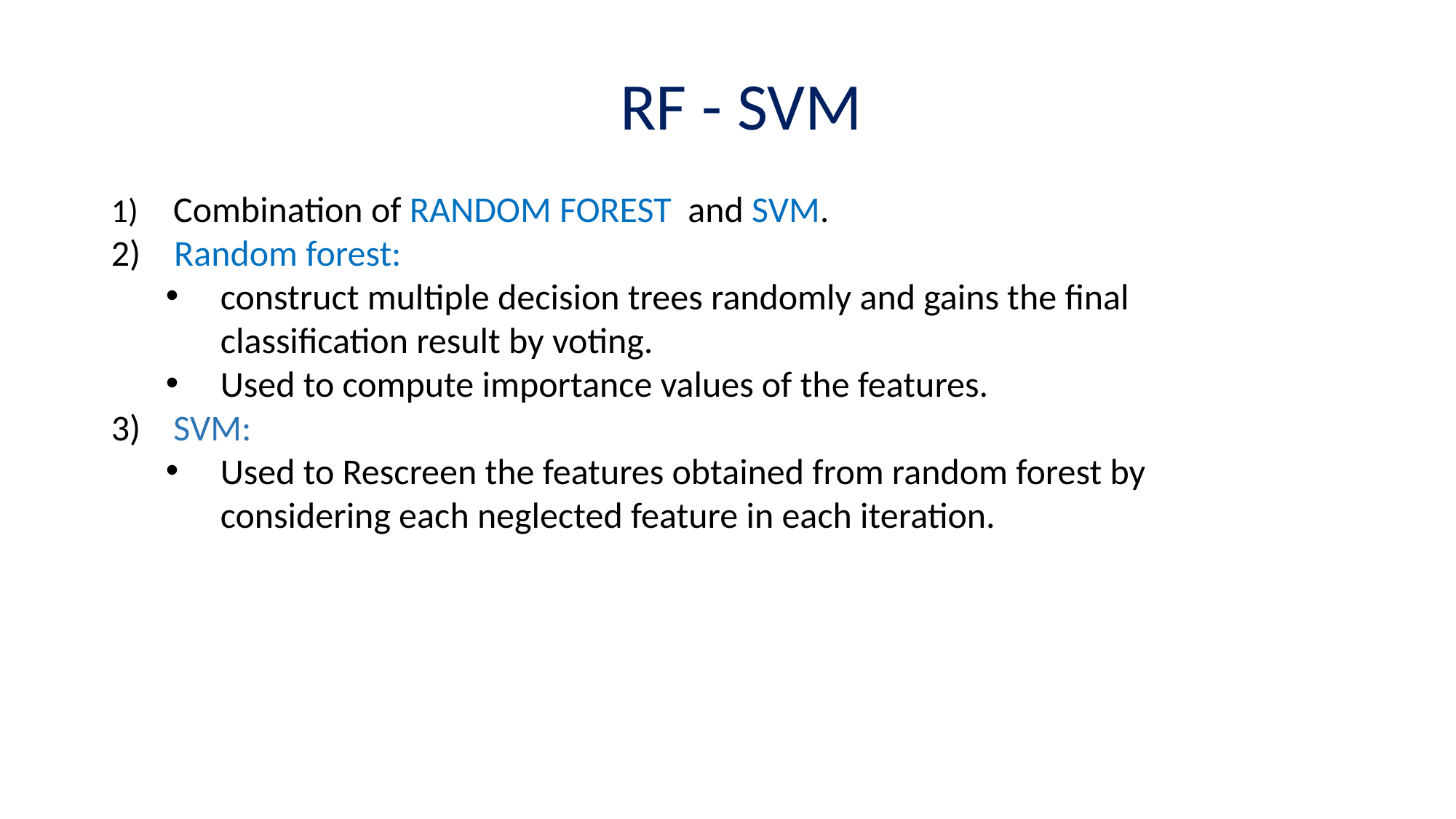

# RF - SVM

 Combination of RANDOM FOREST  and SVM.
 Random forest:
construct multiple decision trees randomly and gains the final classification result by voting.
Used to compute importance values of the features.
3)    SVM:
Used to Rescreen the features obtained from random forest by considering each neglected feature in each iteration.